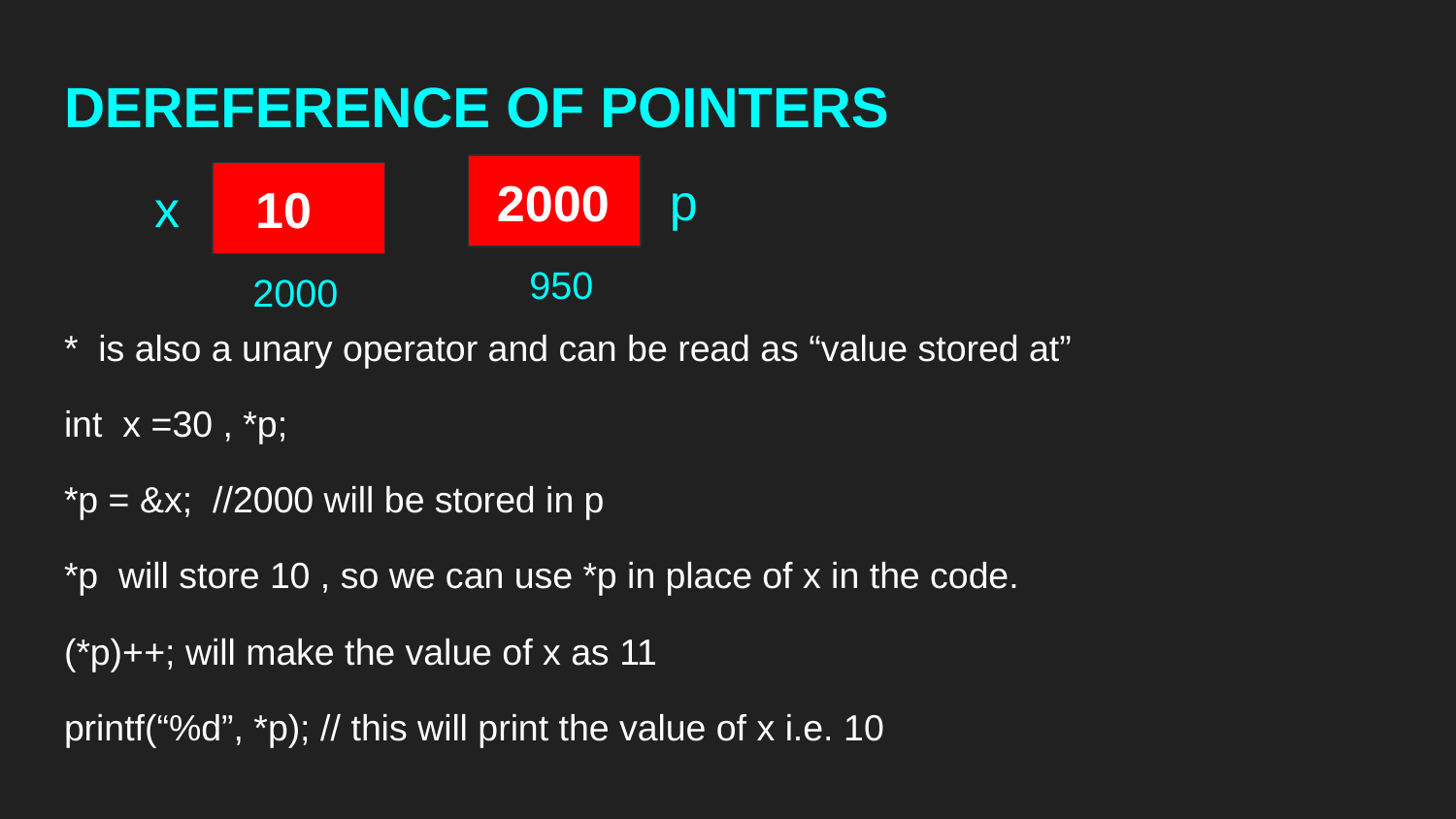

# DEREFERENCE OF POINTERS
 2000
p
x
  10
  950
2000
*  is also a unary operator and can be read as “value stored at”
int  x =30 , *p;
*p = &x;  //2000 will be stored in p
*p  will store 10 , so we can use *p in place of x in the code.
(*p)++; will make the value of x as 11
printf(“%d”, *p); // this will print the value of x i.e. 10